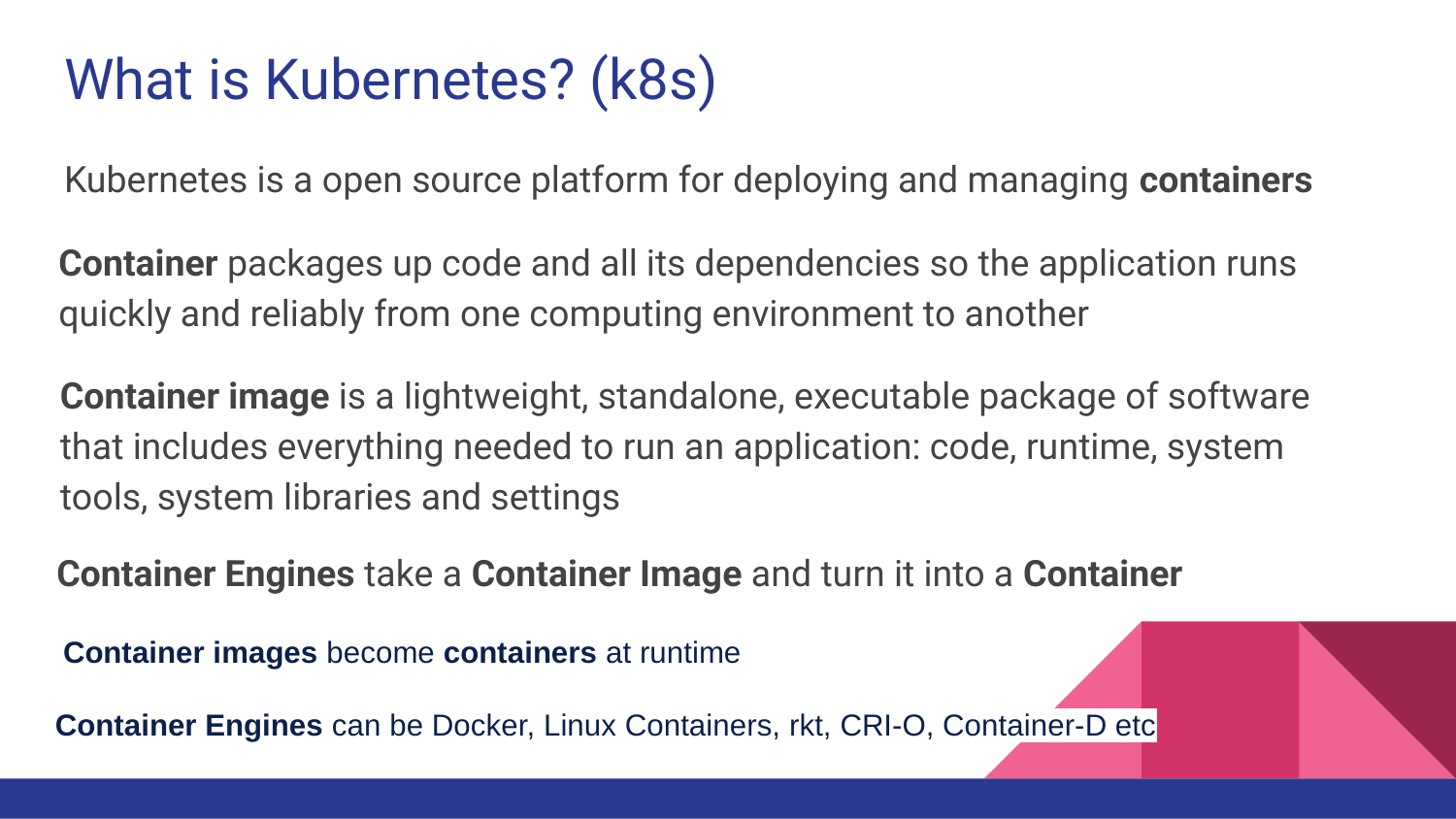

# What is Kubernetes? (k8s)
Kubernetes is a open source platform for deploying and managing containers

Container packages up code and all its dependencies so the application runs quickly and reliably from one computing environment to another

Container image is a lightweight, standalone, executable package of software that includes everything needed to run an application: code, runtime, system tools, system libraries and settings

Container Engines take a Container Image and turn it into a Container

Container images become containers at runtime

Container Engines can be Docker, Linux Containers, rkt, CRI-O, Container-D etc